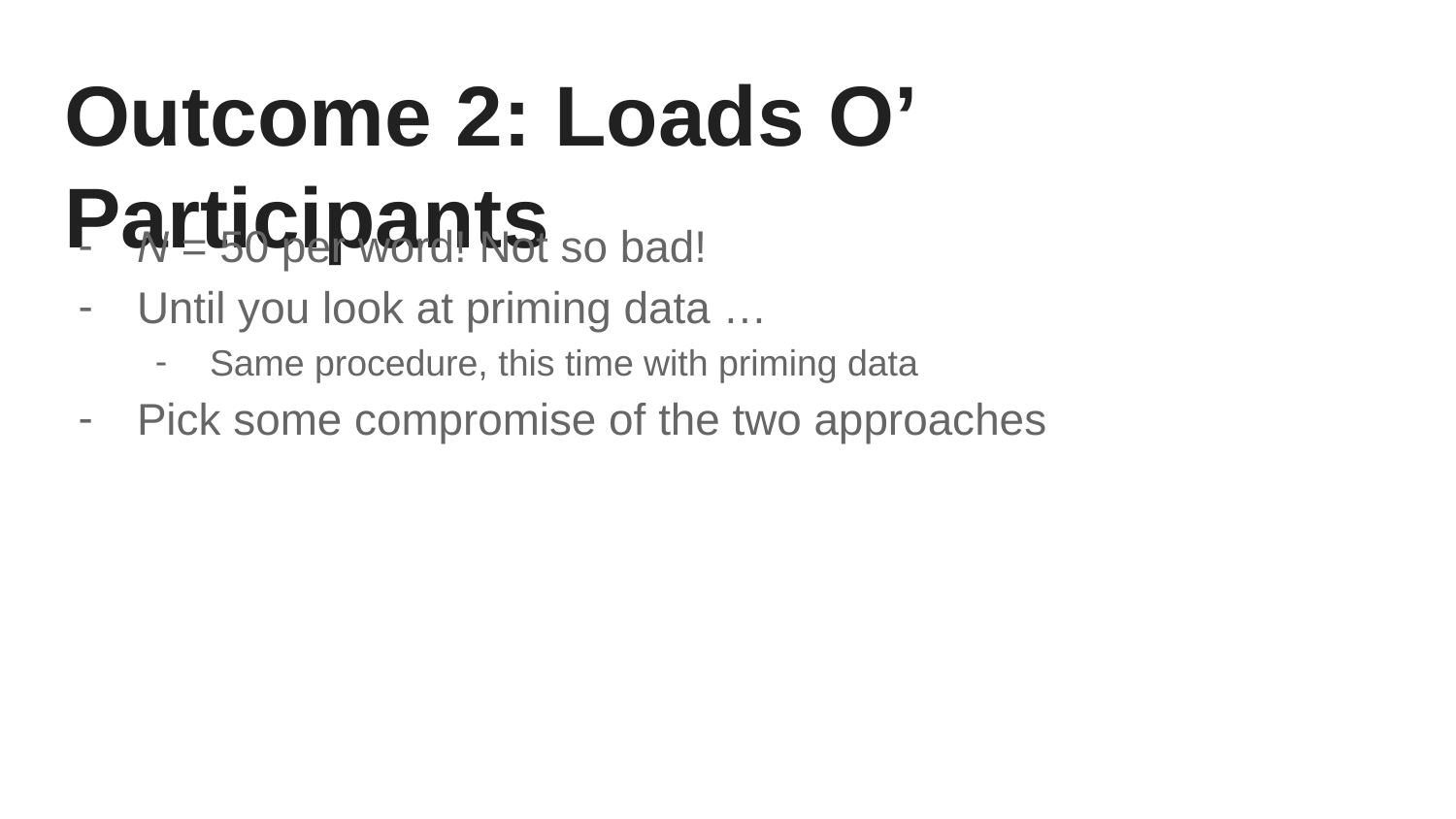

# Outcome 2: Loads O’ Participants

N = 50 per word! Not so bad!
Until you look at priming data …
Same procedure, this time with priming data
Pick some compromise of the two approaches